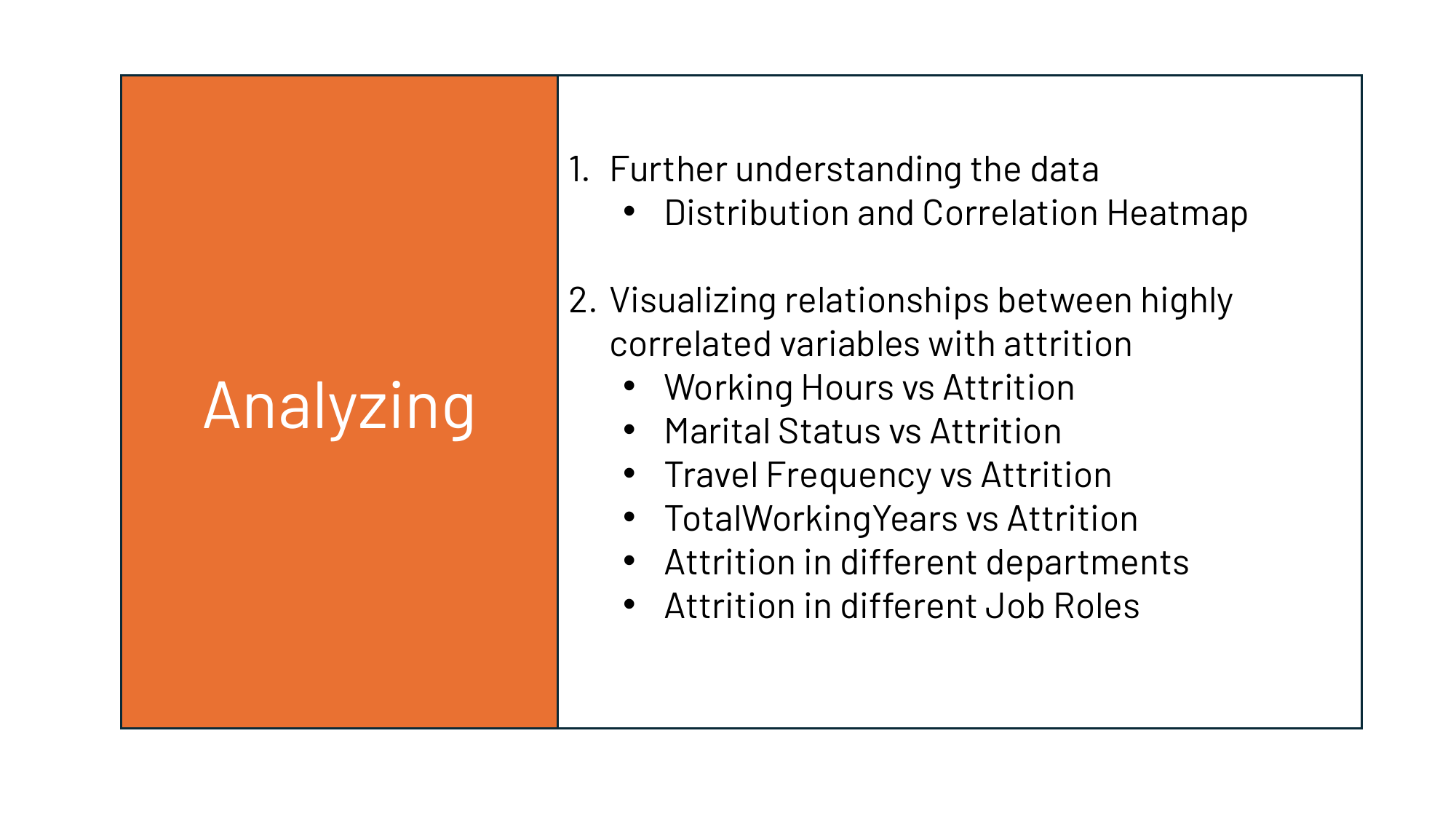

Analyzing
Further understanding the data
Distribution and Correlation Heatmap

Visualizing relationships between highly correlated variables with attrition
Working Hours vs Attrition
Marital Status vs Attrition
Travel Frequency vs Attrition
TotalWorkingYears vs Attrition
Attrition in different departments
Attrition in different Job Roles